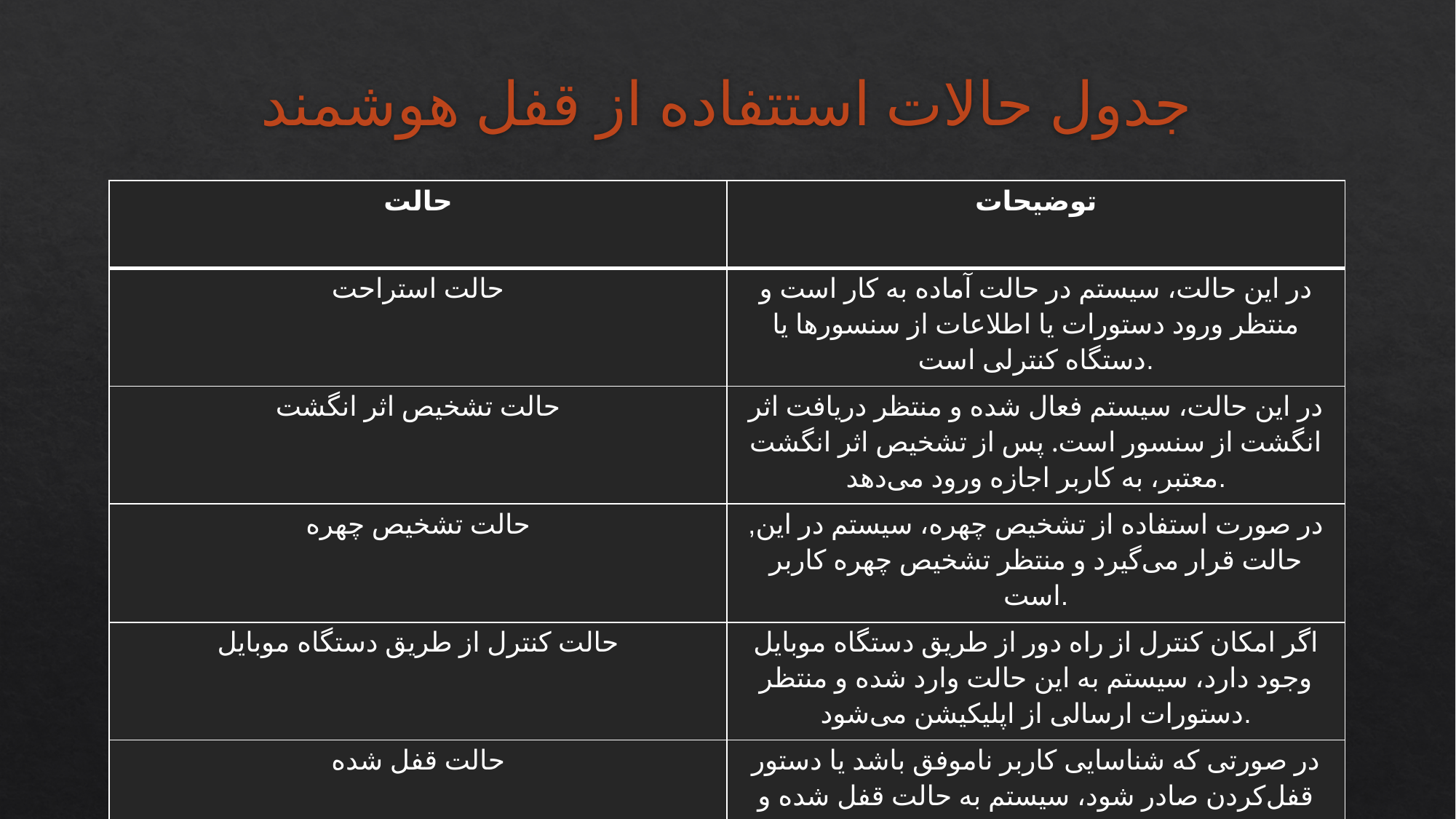

# جدول حالات استتفاده از قفل هوشمند
| حالت | توضیحات |
| --- | --- |
| حالت استراحت | در این حالت، سیستم در حالت آماده به کار است و منتظر ورود دستورات یا اطلاعات از سنسورها یا دستگاه کنترلی است. |
| حالت تشخیص اثر انگشت | در این حالت، سیستم فعال شده و منتظر دریافت اثر انگشت از سنسور است. پس از تشخیص اثر انگشت معتبر، به کاربر اجازه ورود می‌دهد. |
| حالت تشخیص چهره | ,در صورت استفاده از تشخیص چهره، سیستم در این حالت قرار می‌گیرد و منتظر تشخیص چهره کاربر است. |
| حالت کنترل از طریق دستگاه موبایل | اگر امکان کنترل از راه دور از طریق دستگاه موبایل وجود دارد، سیستم به این حالت وارد شده و منتظر دستورات ارسالی از اپلیکیشن می‌شود. |
| حالت قفل شده | در صورتی که شناسایی کاربر ناموفق باشد یا دستور قفل‌کردن صادر شود، سیستم به حالت قفل شده و دسترسی به داخل محدود می‌شود. |